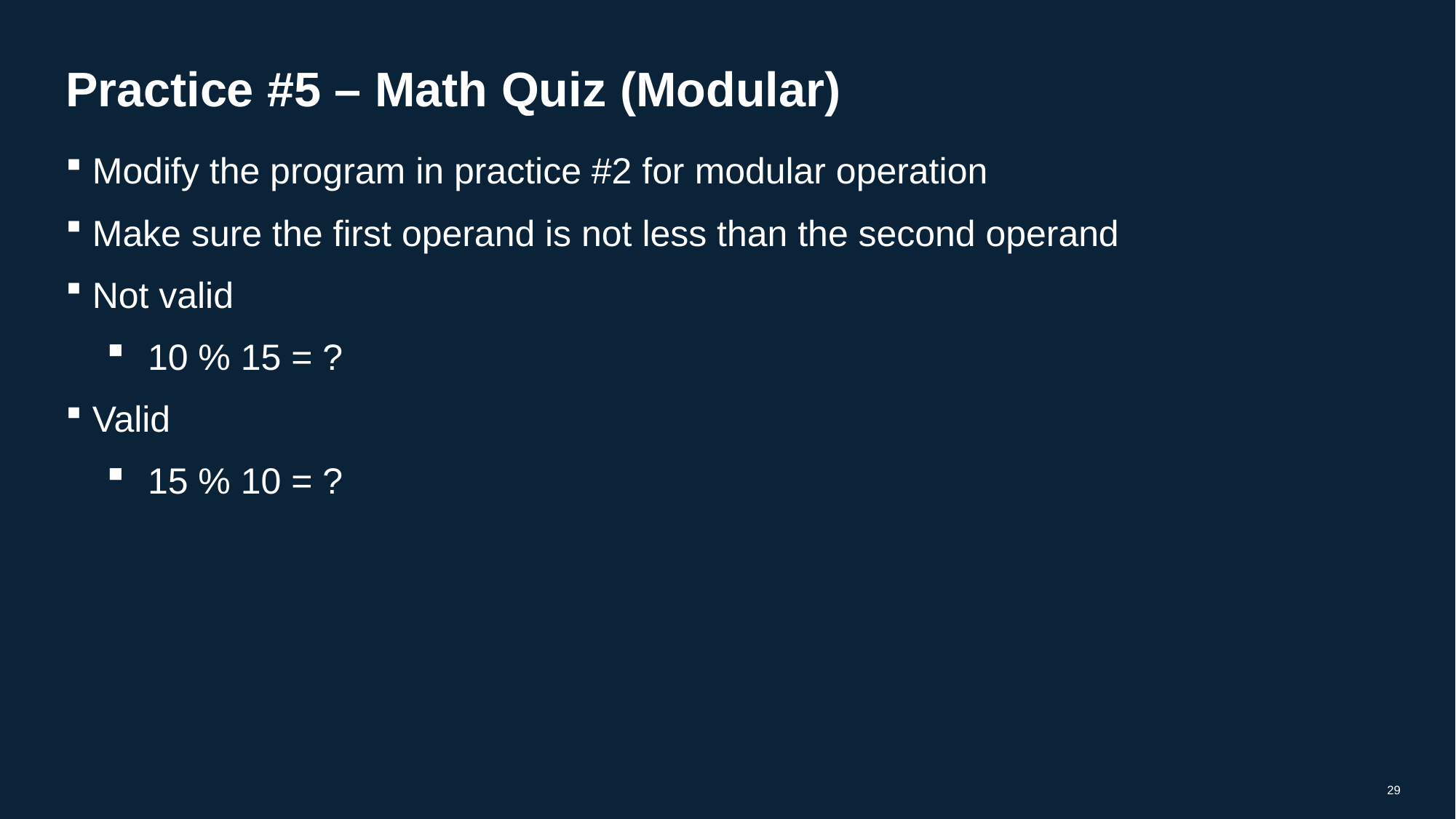

# Practice #5 – Math Quiz (Modular)
Modify the program in practice #2 for modular operation
Make sure the first operand is not less than the second operand
Not valid
10 % 15 = ?
Valid
15 % 10 = ?

29